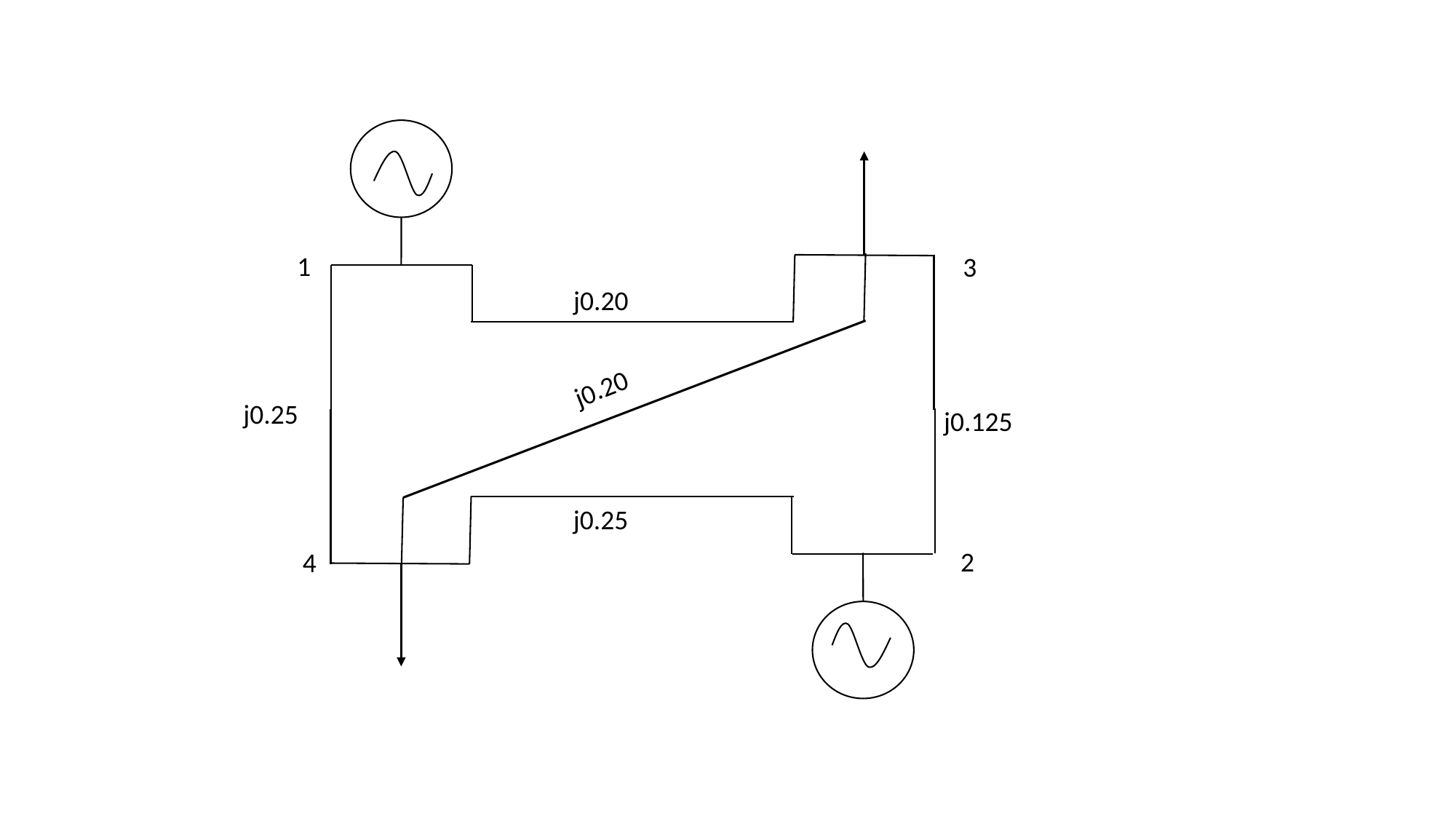

1
3
j0.20
j0.20
j0.25
j0.125
j0.25
2
4